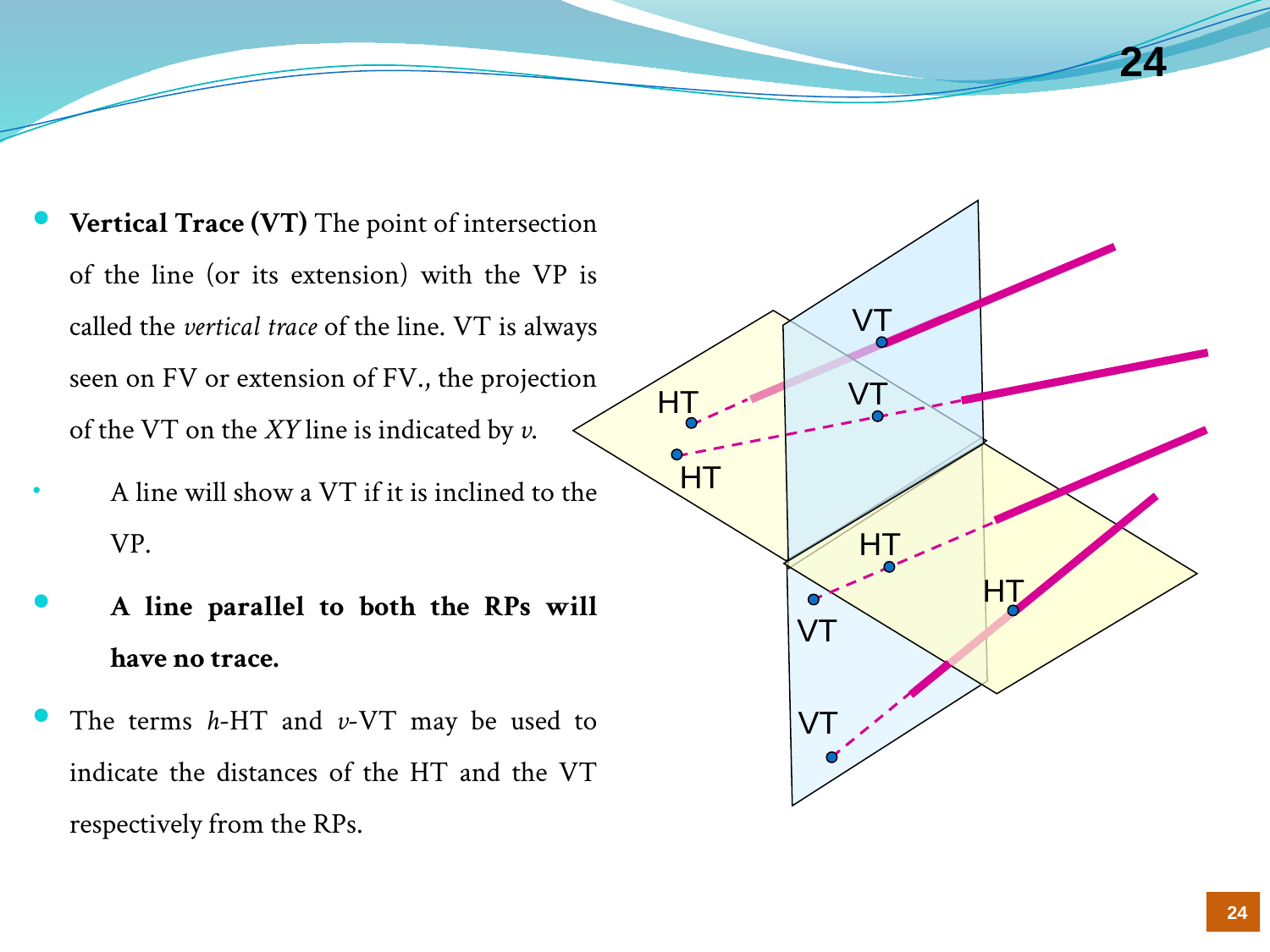

24
#
Vertical Trace (VT) The point of intersection of the line (or its extension) with the VP is called the vertical trace of the line. VT is always seen on FV or extension of FV., the projection of the VT on the XY line is indicated by v.
A line will show a VT if it is inclined to the VP.
A line parallel to both the RPs will have no trace.
The terms h-HT and v-VT may be used to indicate the distances of the HT and the VT respectively from the RPs.

VT

VT
HT

HT

HT

HT

VT

VT

24